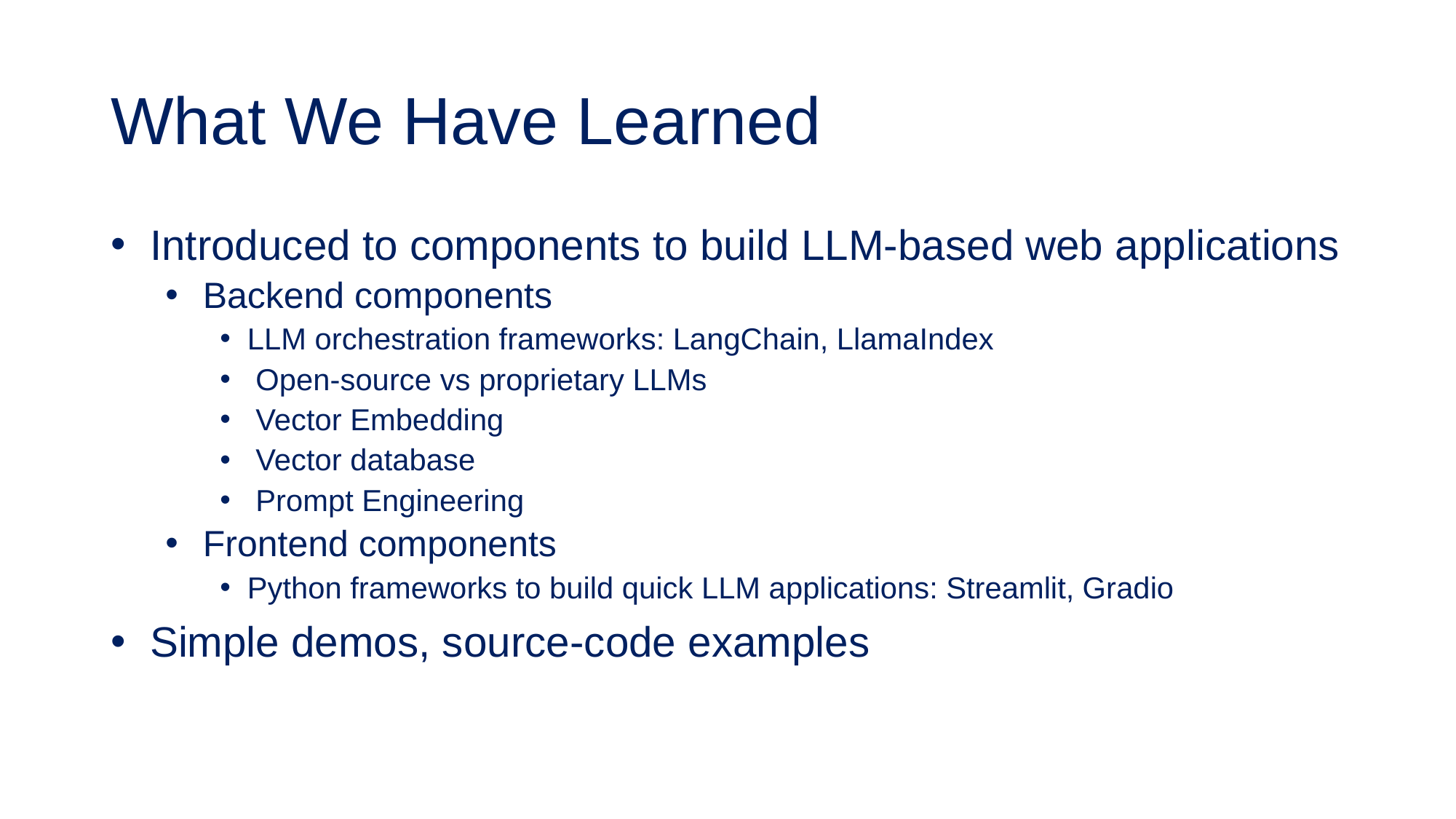

# What We Have Learned
 Introduced to components to build LLM-based web applications
 Backend components
LLM orchestration frameworks: LangChain, LlamaIndex
 Open-source vs proprietary LLMs
 Vector Embedding
 Vector database
 Prompt Engineering
 Frontend components
Python frameworks to build quick LLM applications: Streamlit, Gradio
 Simple demos, source-code examples